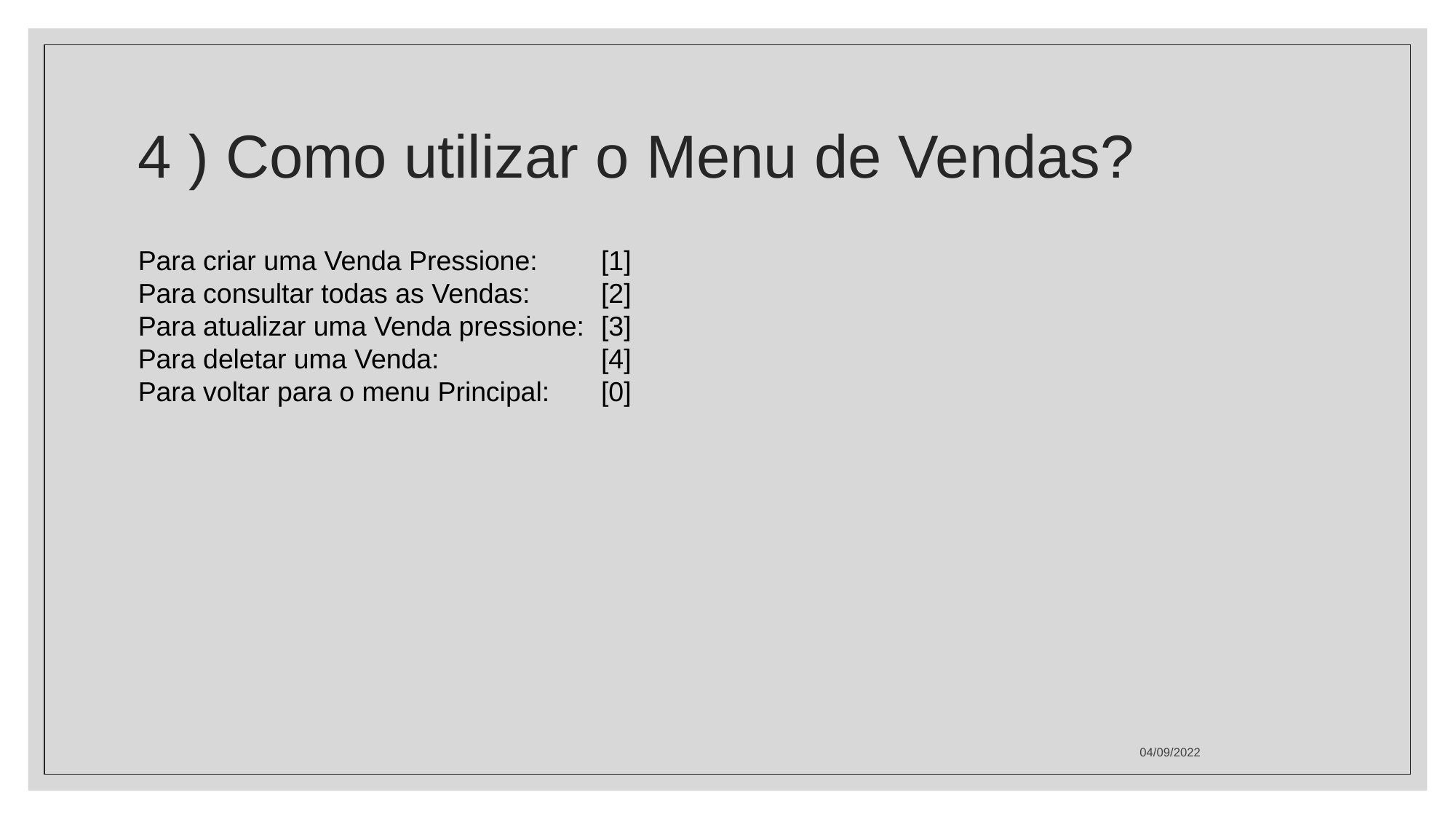

# 4 ) Como utilizar o Menu de Vendas?
Para criar uma Venda Pressione:
Para consultar todas as Vendas:
Para atualizar uma Venda pressione:
Para deletar uma Venda:
Para voltar para o menu Principal:
[1]
[2]
[3]
[4]
[0]
04/09/2022